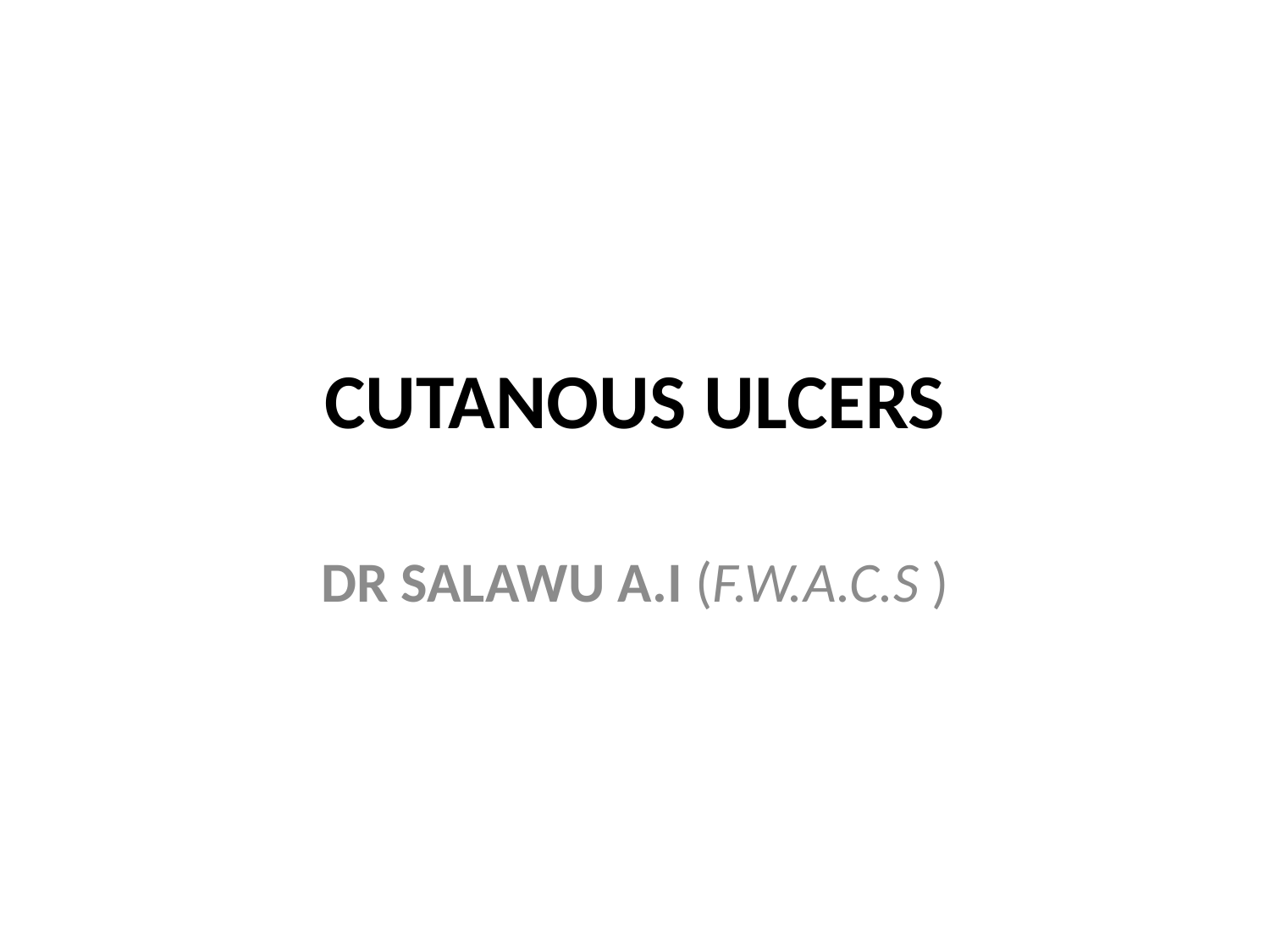

# CUTANOUS ULCERS
DR SALAWU A.I (F.W.A.C.S )